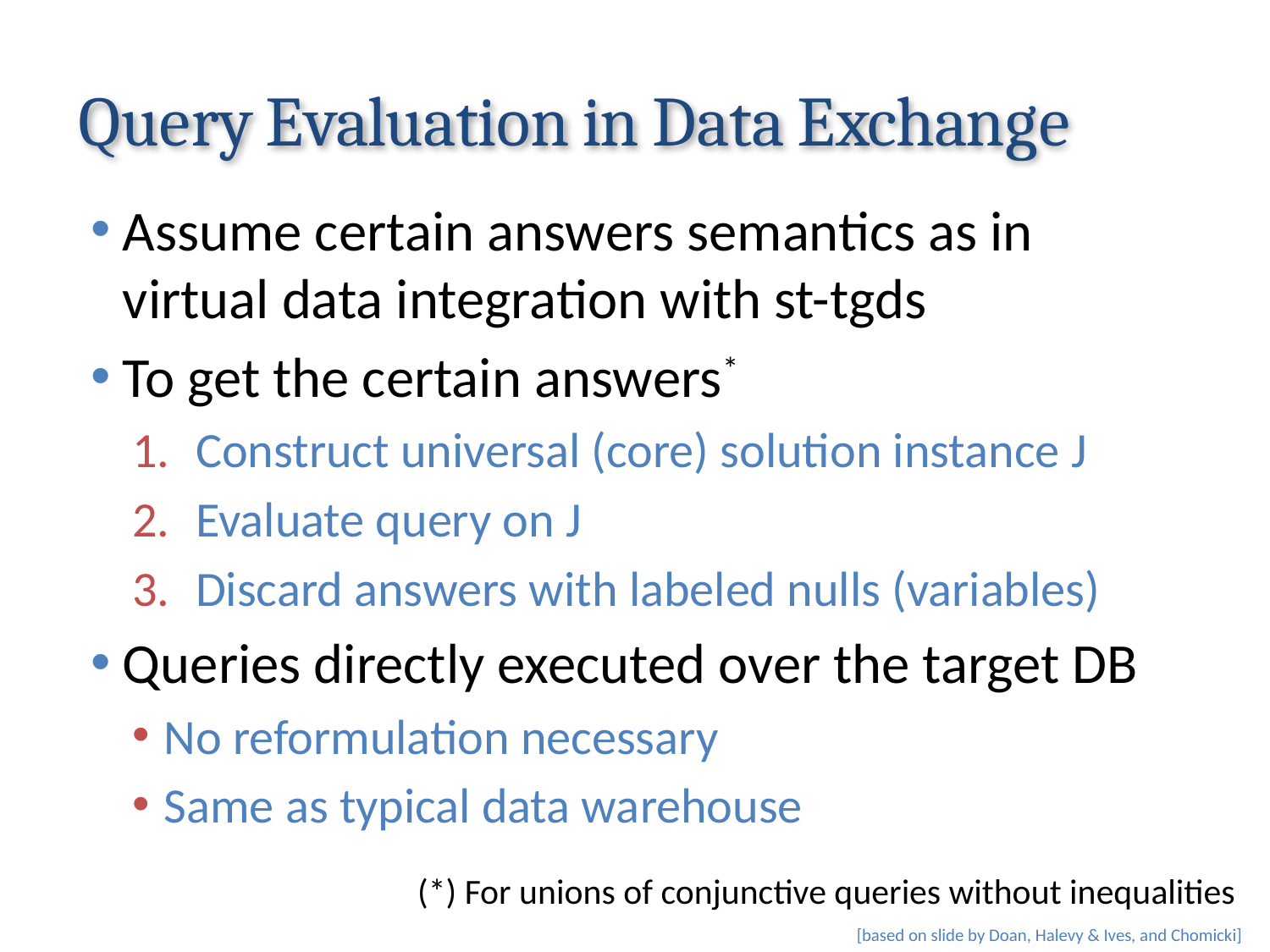

# Query Evaluation in Data Exchange
Assume certain answers semantics as in virtual data integration with st-tgds
To get the certain answers*
Construct universal (core) solution instance J
Evaluate query on J
Discard answers with labeled nulls (variables)
Queries directly executed over the target DB
No reformulation necessary
Same as typical data warehouse
(*) For unions of conjunctive queries without inequalities
[based on slide by Doan, Halevy & Ives, and Chomicki]